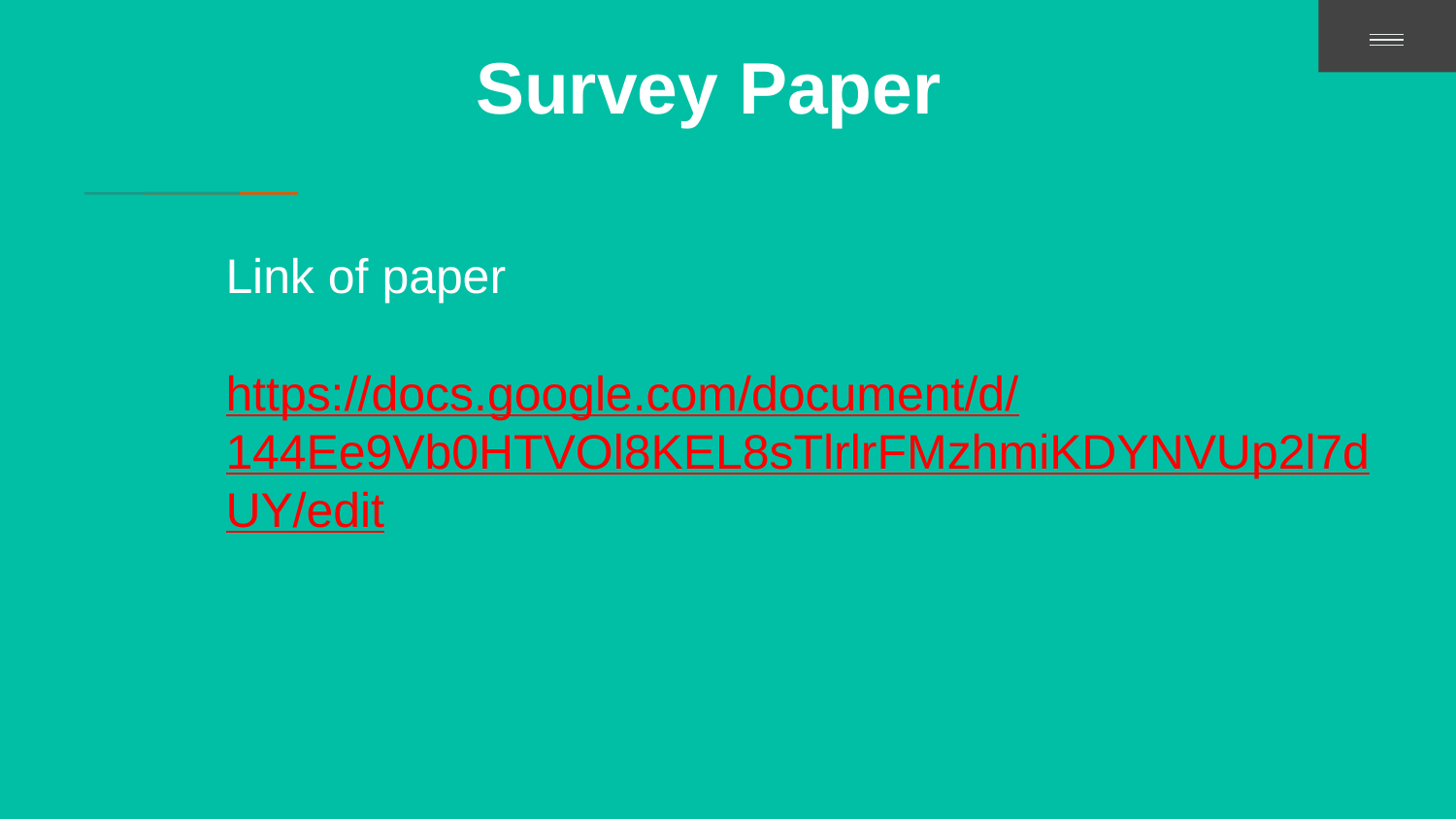

# Survey Paper
Link of paper

https://docs.google.com/document/d/144Ee9Vb0HTVOl8KEL8sTlrlrFMzhmiKDYNVUp2l7dUY/edit